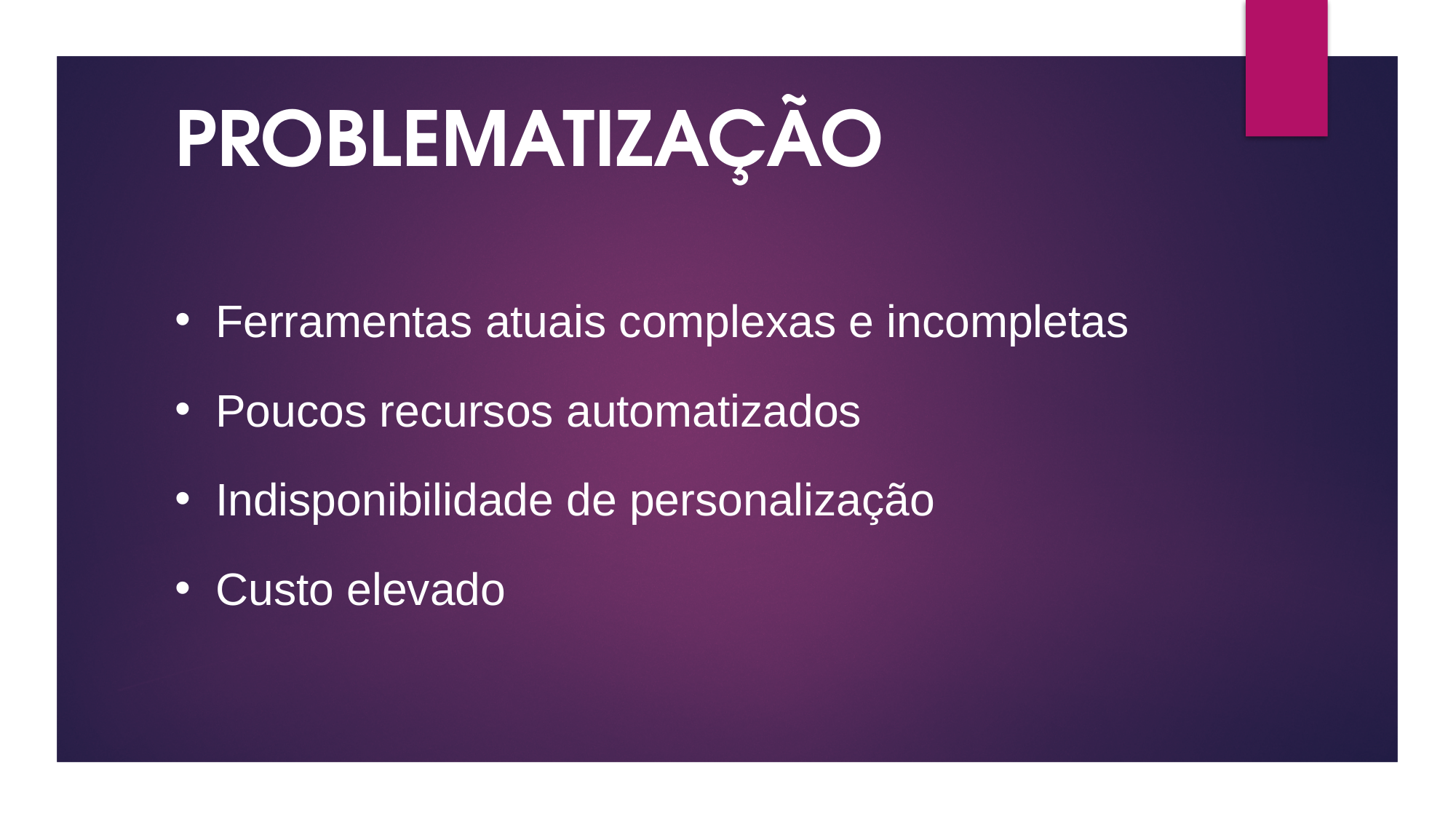

PROBLEMATIZAÇÃO

Ferramentas atuais complexas e incompletas
Poucos recursos automatizados
Indisponibilidade de personalização
Custo elevado